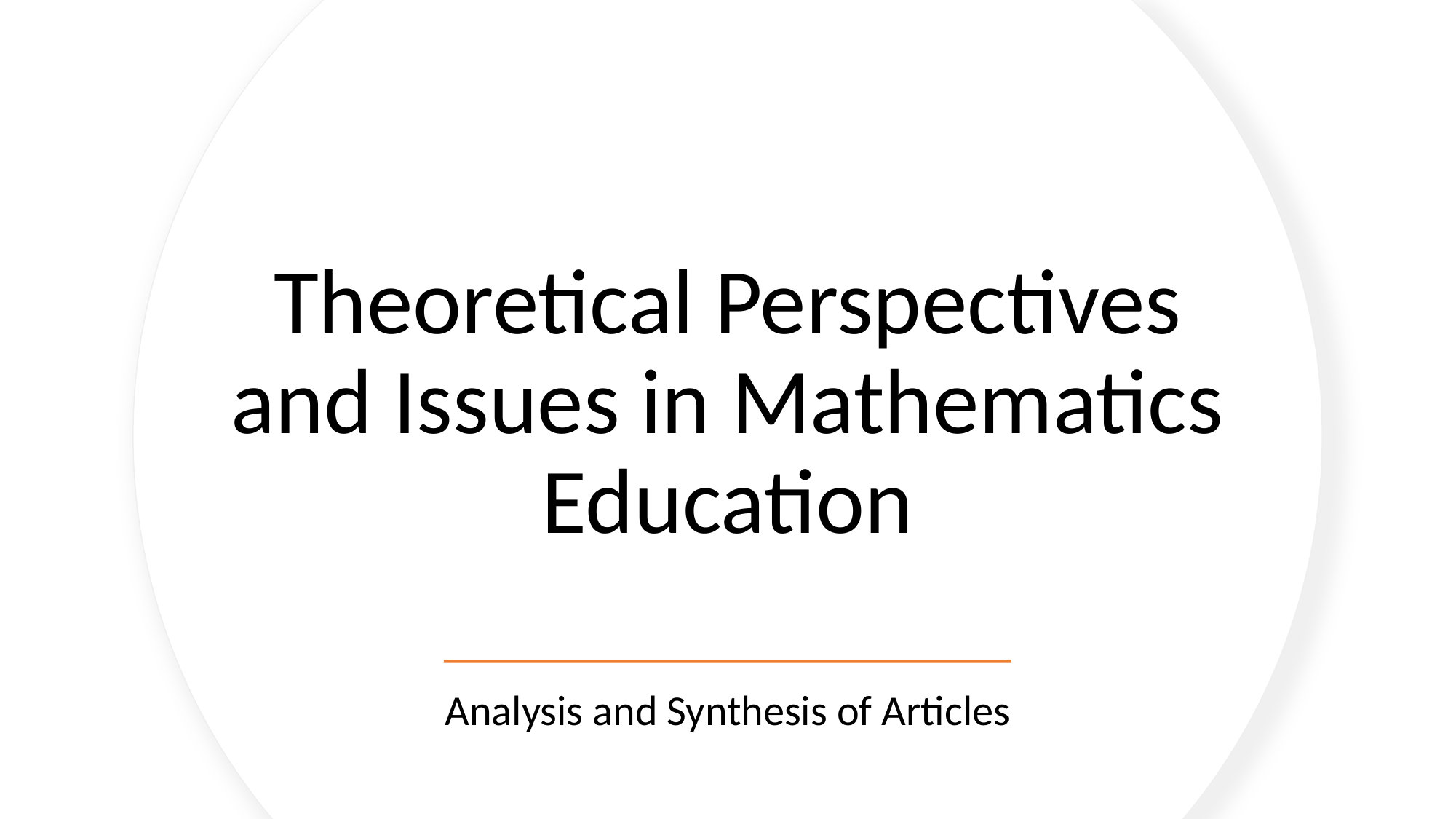

# Theoretical Perspectives and Issues in Mathematics Education

Analysis and Synthesis of Articles